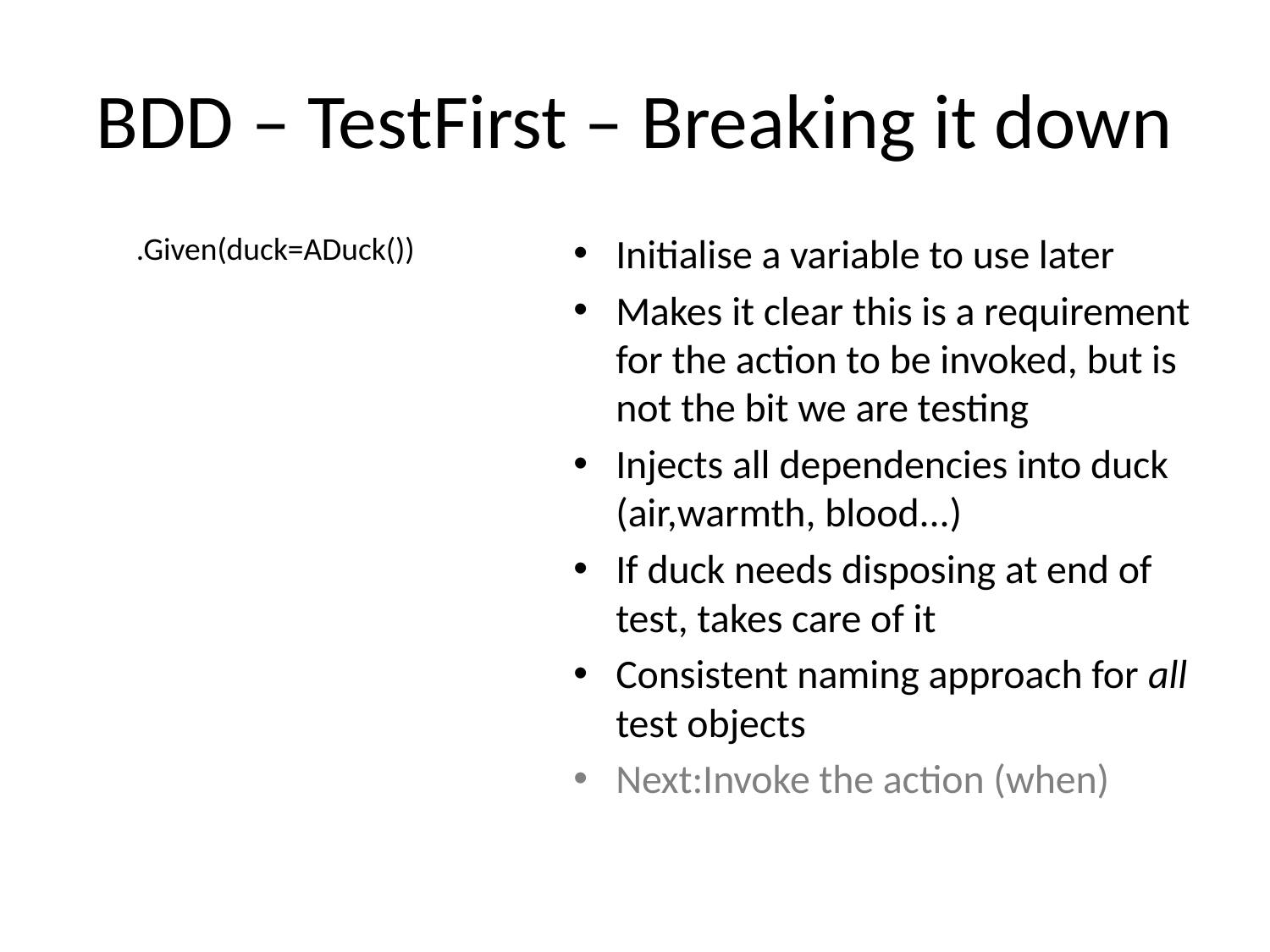

# BDD – TestFirst – Breaking it down
.Given(duck=ADuck())

Initialise a variable to use later
Makes it clear this is a requirement for the action to be invoked, but is not the bit we are testing
Injects all dependencies into duck (air,warmth, blood...)
If duck needs disposing at end of test, takes care of it
Consistent naming approach for all test objects
Next:Invoke the action (when)